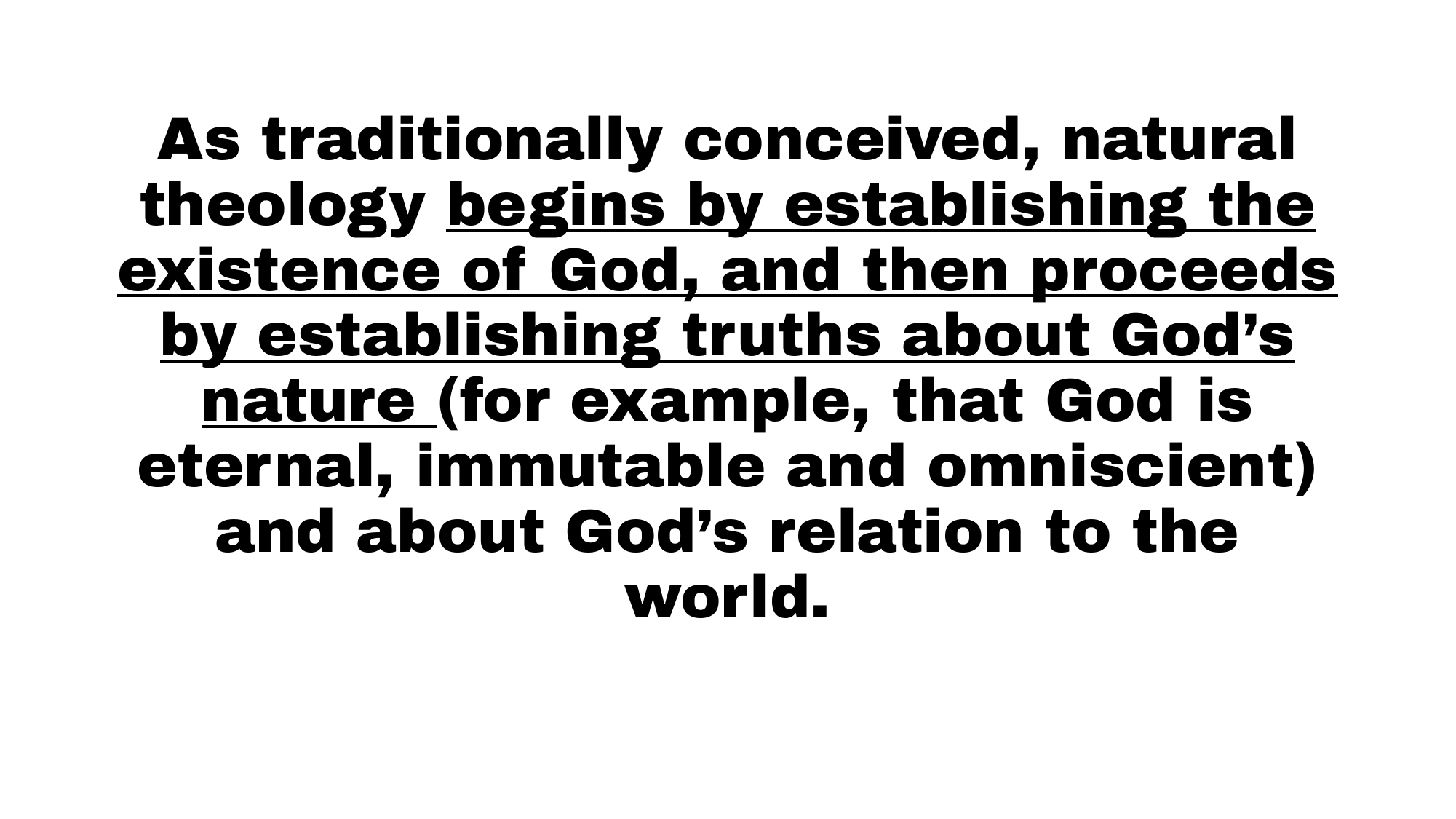

As traditionally conceived, natural theology begins by establishing the existence of God, and then proceeds by establishing truths about God’s nature (for example, that God is eternal, immutable and omniscient) and about God’s relation to the world.